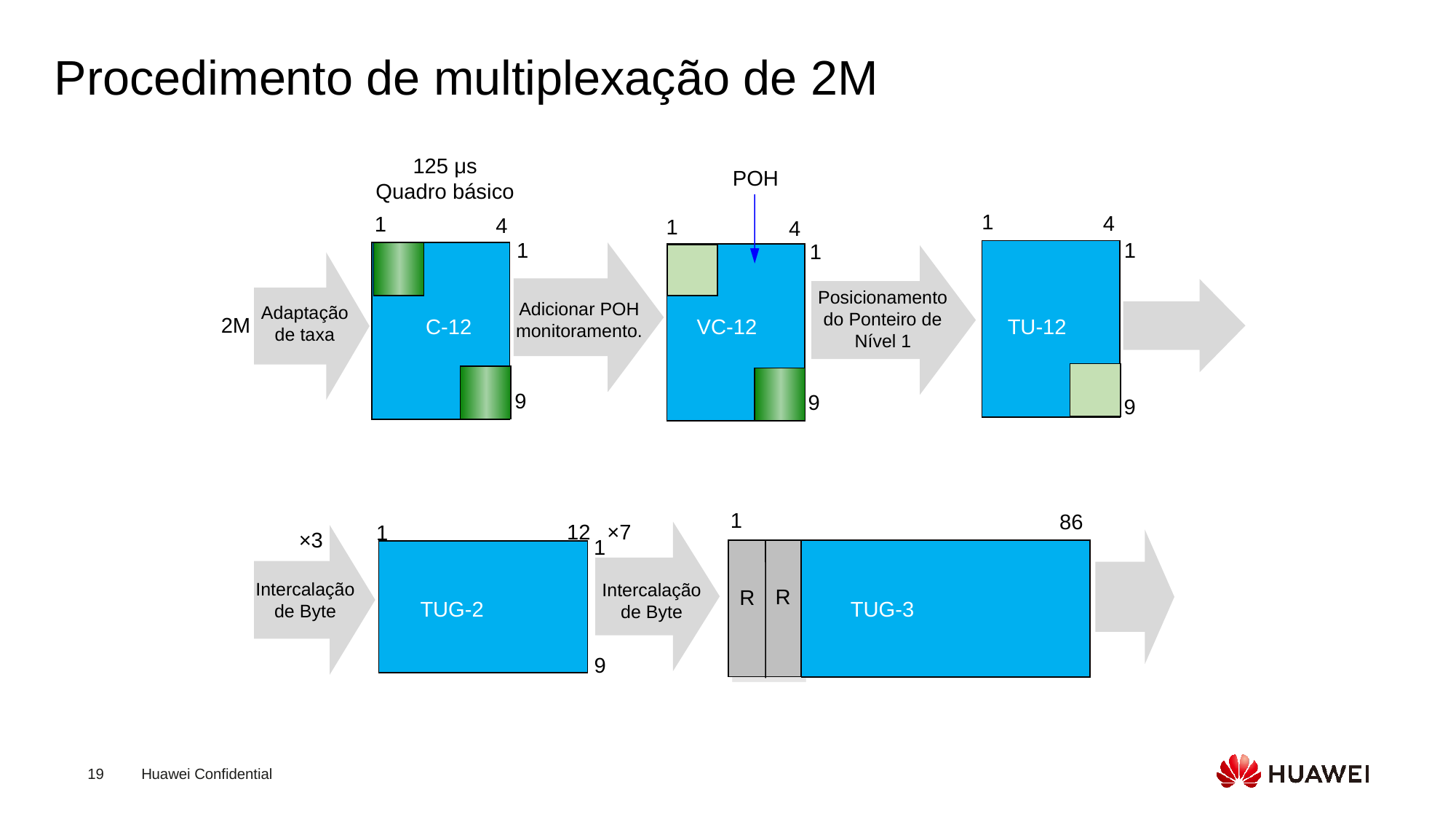

# Procedimento de multiplexação de 2M
125 μs
Quadro básico
POH

1
4
1
4
1
4
1
1
1

TU-12

C-12

VC-12

Posicionamento do Ponteiro de Nível 1

Adaptação de taxa

Adicionar POH
monitoramento.
2M

9
9
9
1
86
×7
12
1
×3

Intercalação de Byte

Intercalação de Byte
1

TUG-3
R
R

TUG-2
9